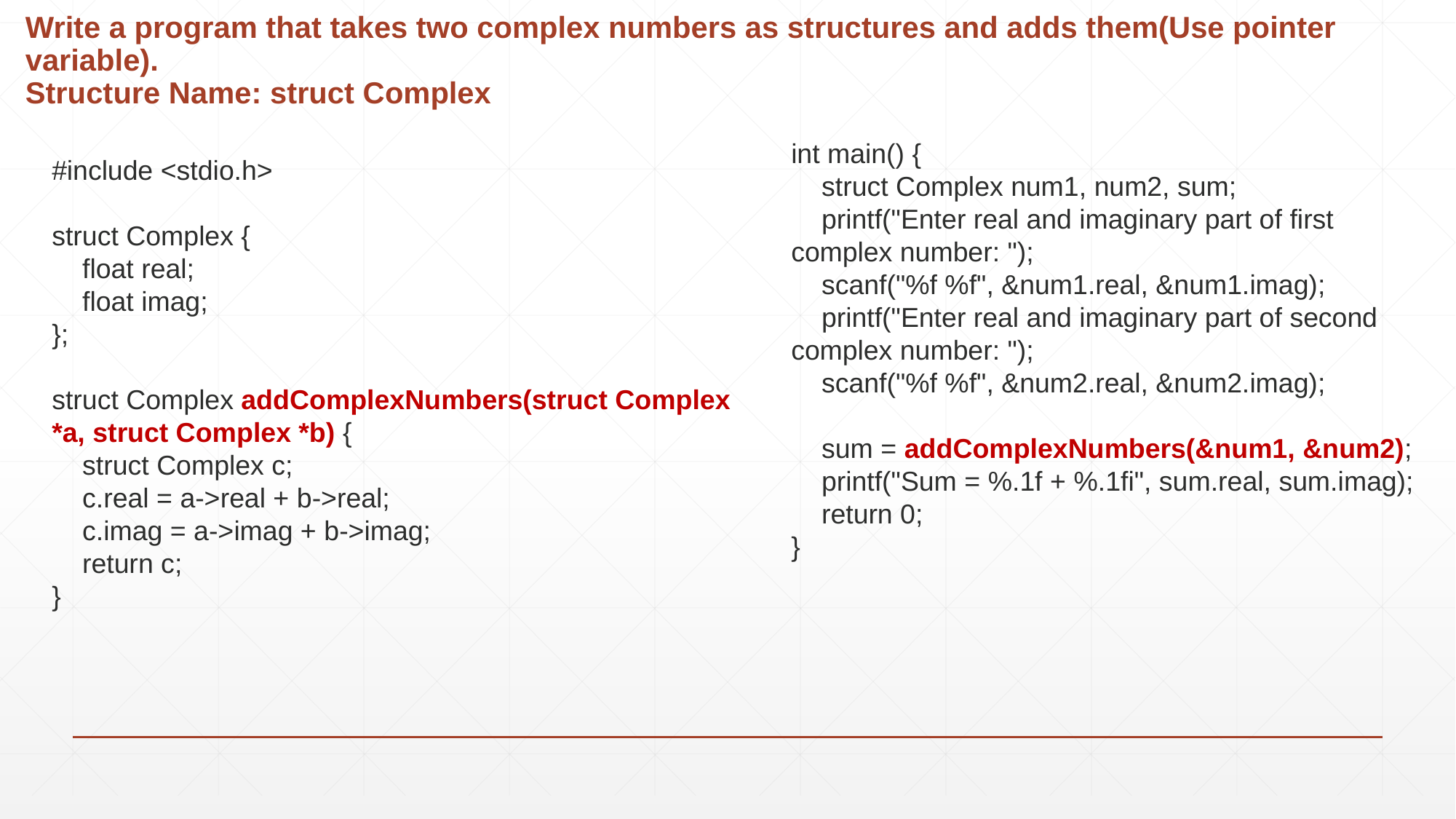

# Write a program that takes two complex numbers as structures and adds them(Use pointer variable). Structure Name: struct Complex
int main() {
    struct Complex num1, num2, sum;
    printf("Enter real and imaginary part of first complex number: ");
    scanf("%f %f", &num1.real, &num1.imag);
    printf("Enter real and imaginary part of second complex number: ");
    scanf("%f %f", &num2.real, &num2.imag);

    sum = addComplexNumbers(&num1, &num2);
    printf("Sum = %.1f + %.1fi", sum.real, sum.imag);
    return 0;
}
#include <stdio.h>

struct Complex {
    float real;
    float imag;
};

struct Complex addComplexNumbers(struct Complex *a, struct Complex *b) {
    struct Complex c;
    c.real = a->real + b->real;
    c.imag = a->imag + b->imag;
    return c;
}